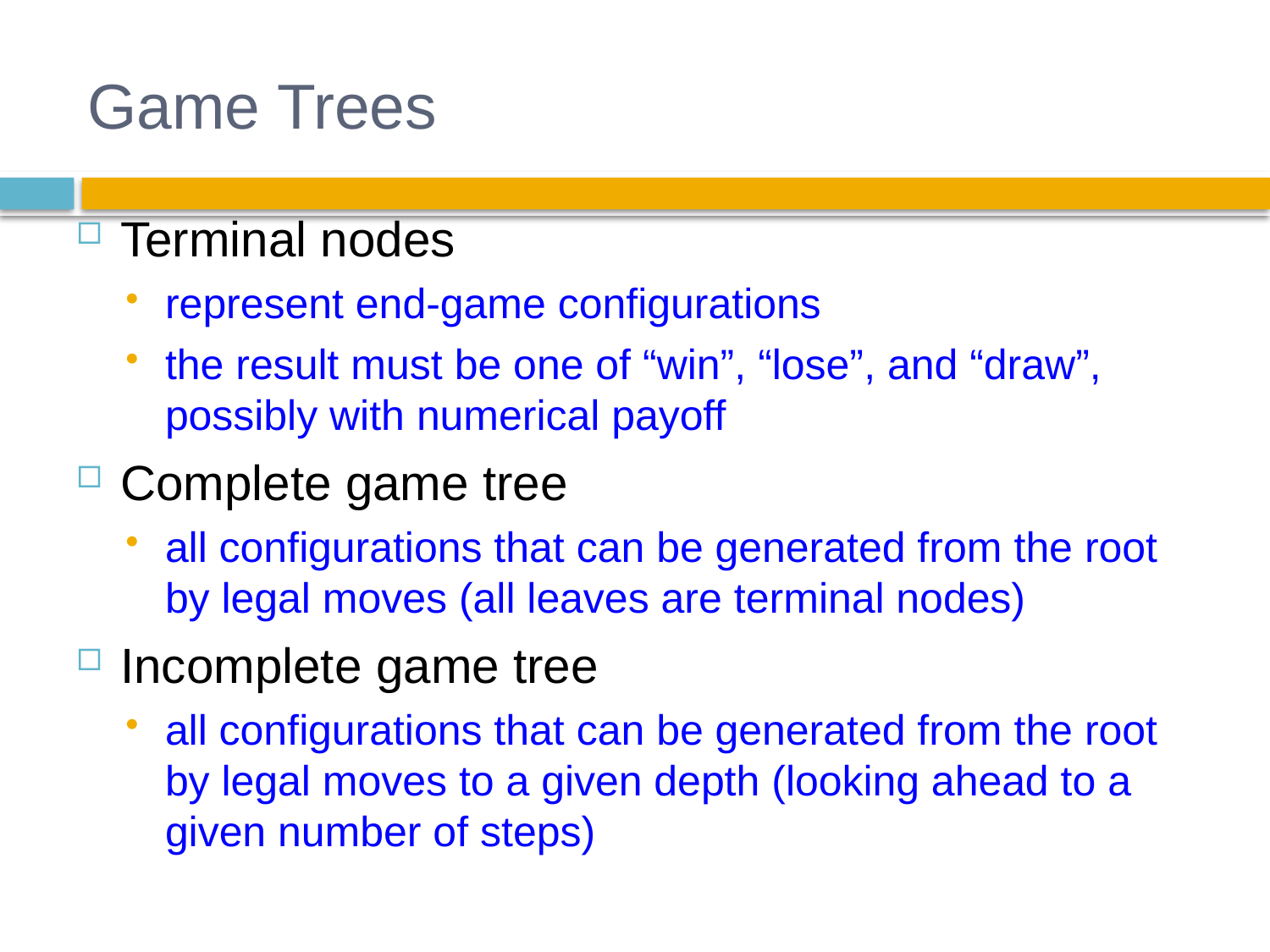

# Game Trees
Terminal nodes
represent end-game configurations
the result must be one of “win”, “lose”, and “draw”, possibly with numerical payoff
Complete game tree
all configurations that can be generated from the root by legal moves (all leaves are terminal nodes)
Incomplete game tree
all configurations that can be generated from the root by legal moves to a given depth (looking ahead to a given number of steps)